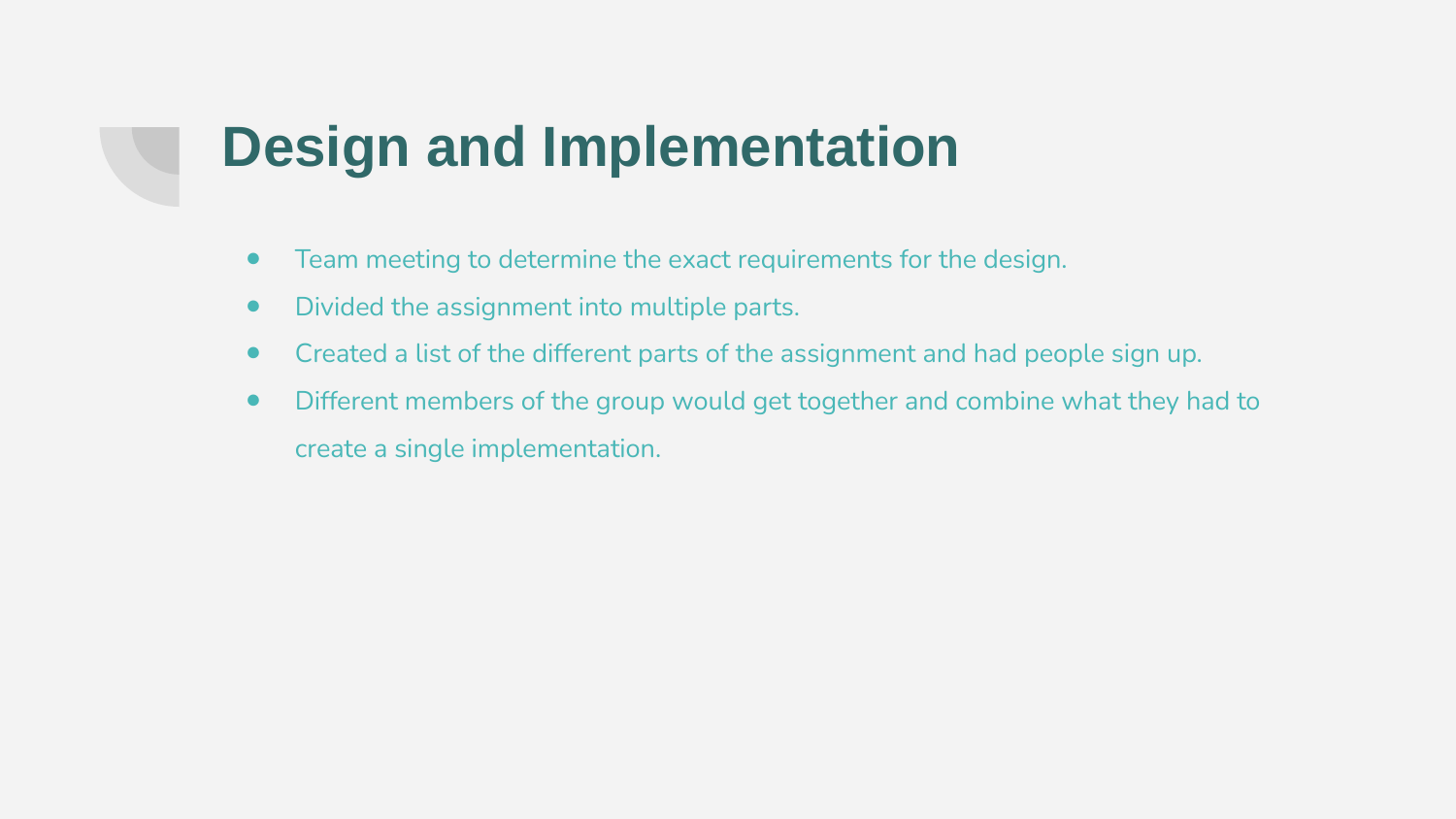

# Design and Implementation
Team meeting to determine the exact requirements for the design.
Divided the assignment into multiple parts.
Created a list of the different parts of the assignment and had people sign up.
Different members of the group would get together and combine what they had to create a single implementation.